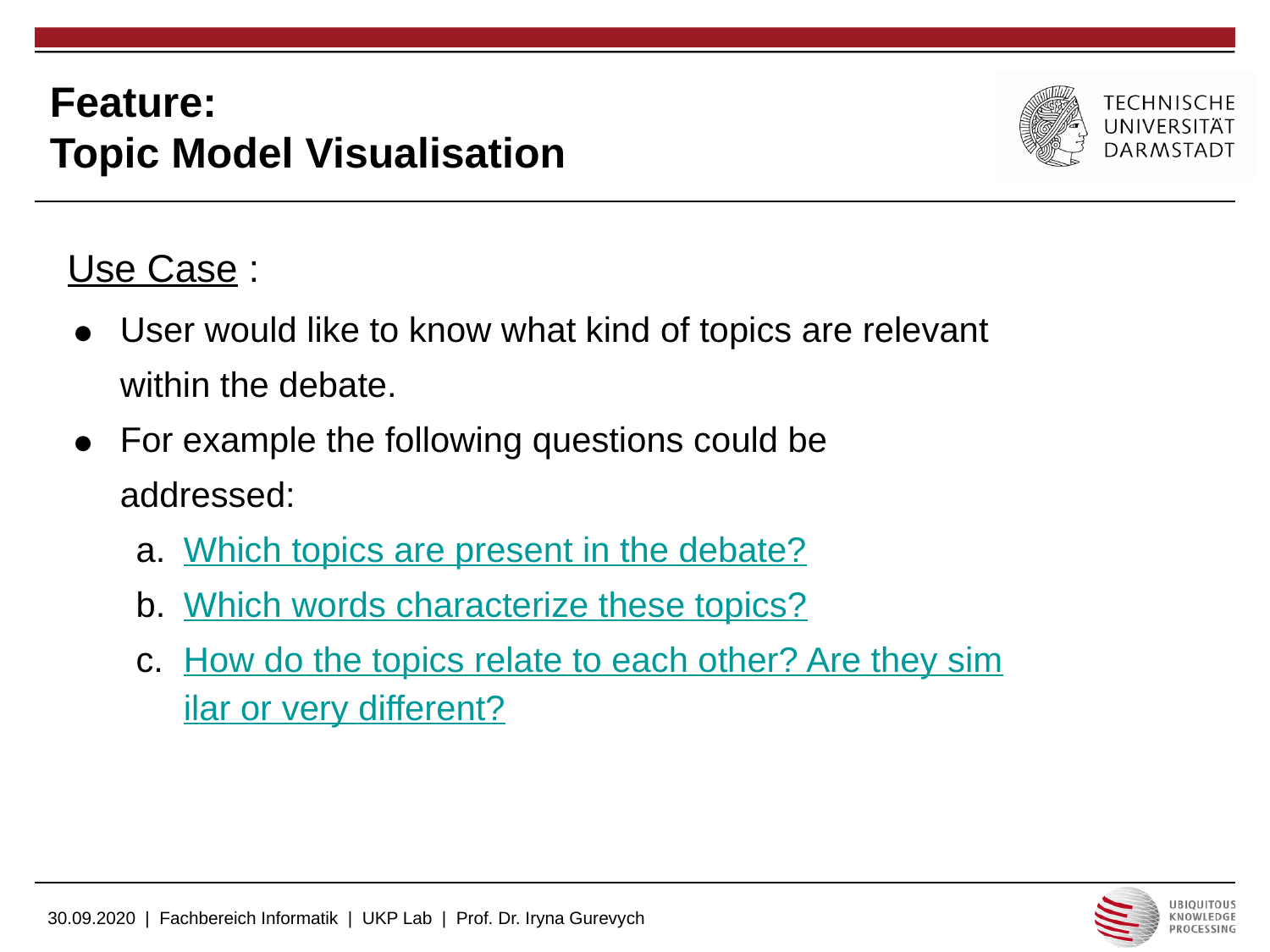

# Feature:
Topic Model Visualisation
 Use Case :
User would like to know what kind of topics are relevant within the debate.
For example the following questions could be addressed:
Which topics are present in the debate?
Which words characterize these topics?
How do the topics relate to each other? Are they similar or very different?